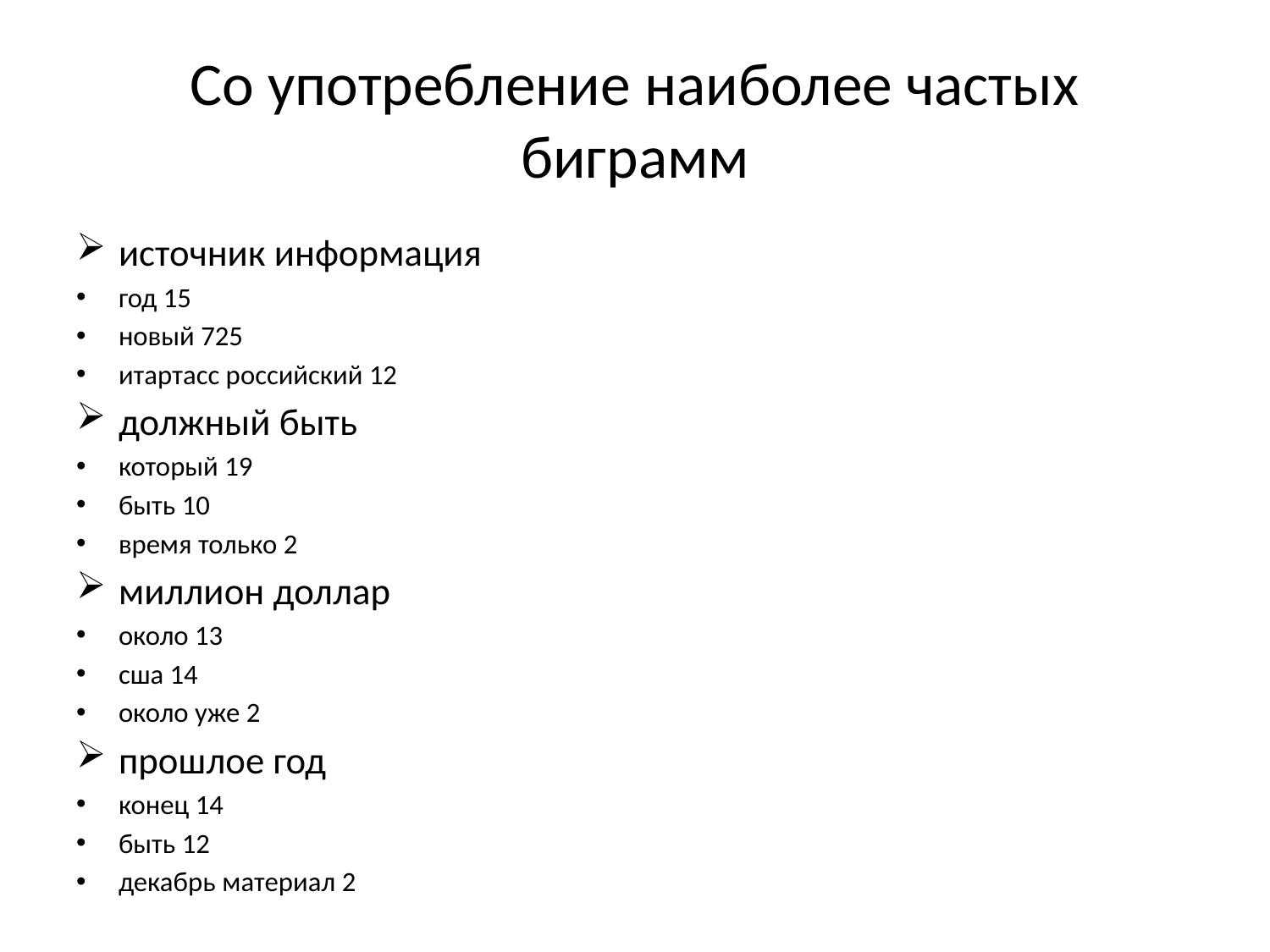

# Со употребление наиболее частых биграмм
источник информация
год 15
новый 725
итартасс российский 12
должный быть
который 19
быть 10
время только 2
миллион доллар
около 13
сша 14
около уже 2
прошлое год
конец 14
быть 12
декабрь материал 2